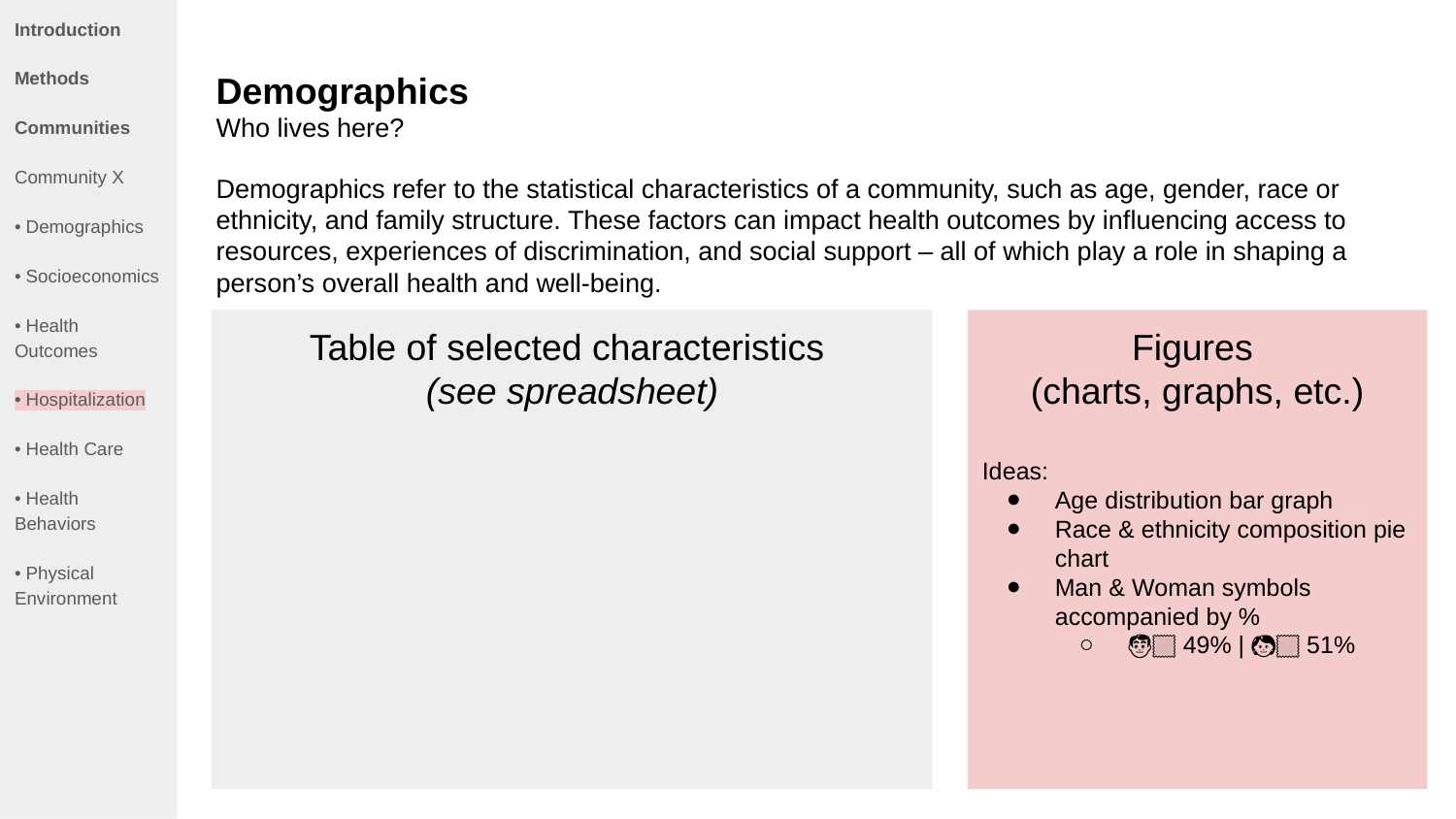

Introduction
Methods
Communities
Community X
• Demographics
• Socioeconomics
• Health Outcomes
• Hospitalization
• Health Care
• Health Behaviors
• Physical Environment

Demographics
Who lives here?

Demographics refer to the statistical characteristics of a community, such as age, gender, race or ethnicity, and family structure. These factors can impact health outcomes by influencing access to resources, experiences of discrimination, and social support – all of which play a role in shaping a person’s overall health and well-being.
Table of selected characteristics
(see spreadsheet)
Figures
(charts, graphs, etc.)

Ideas:
Age distribution bar graph
Race & ethnicity composition pie chart
Man & Woman symbols accompanied by %
👨🏻 49% | 👩🏻 51%